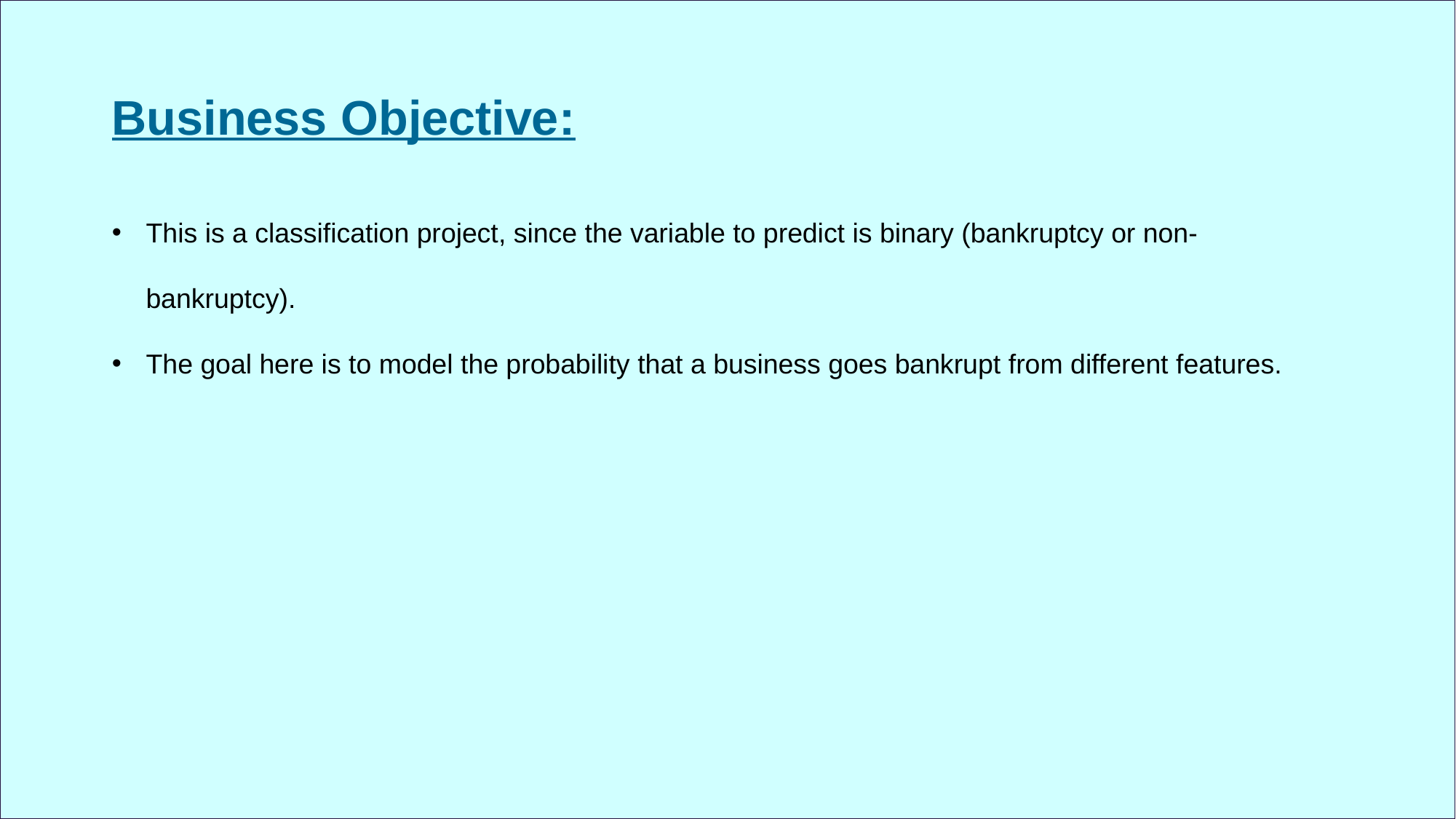

Business Objective:

This is a classification project, since the variable to predict is binary (bankruptcy or non-bankruptcy).
The goal here is to model the probability that a business goes bankrupt from different features.